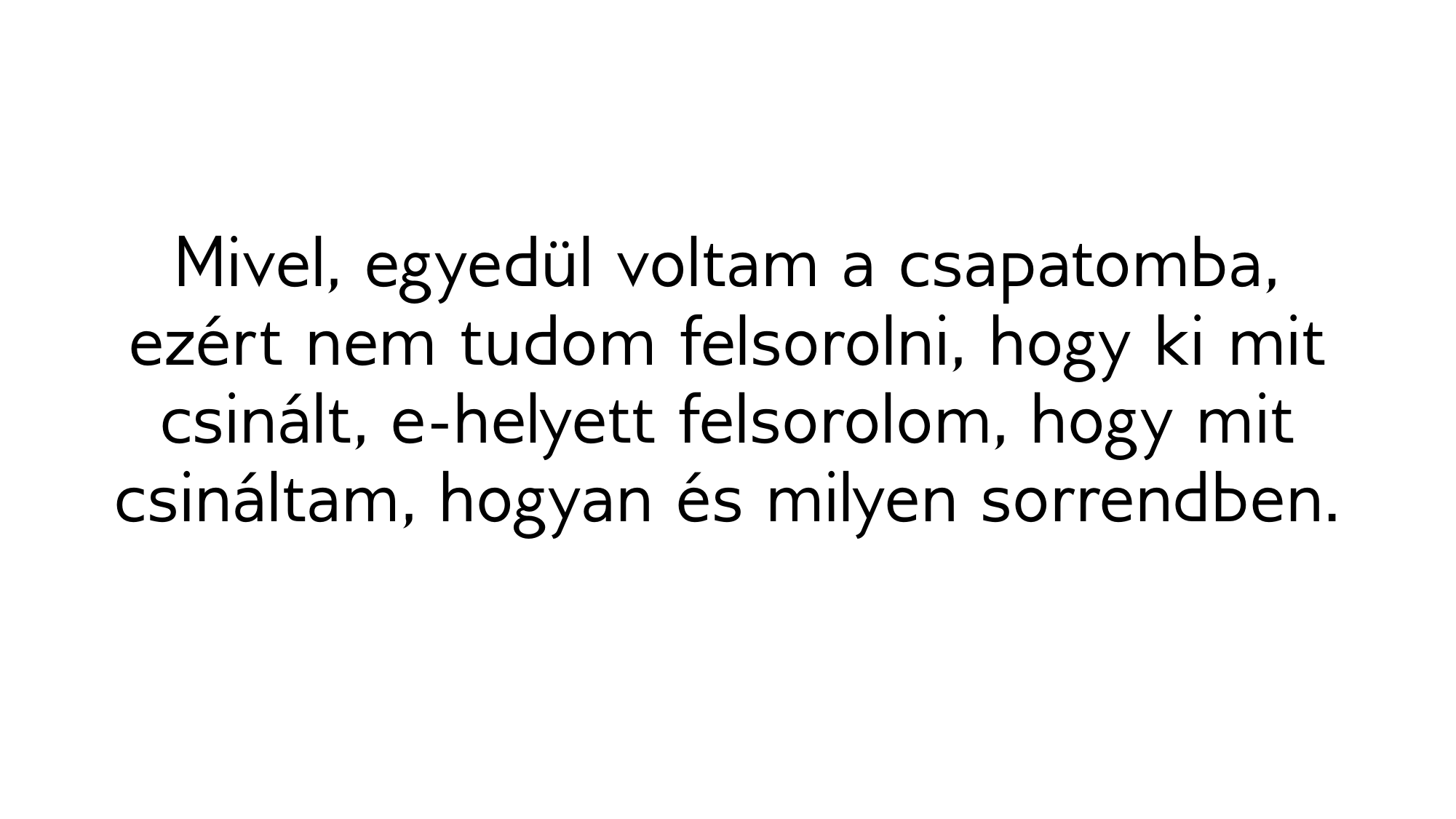

#
Mivel, egyedül voltam a csapatomba, ezért nem tudom felsorolni, hogy ki mit csinált, e-helyett felsorolom, hogy mit csináltam, hogyan és milyen sorrendben.